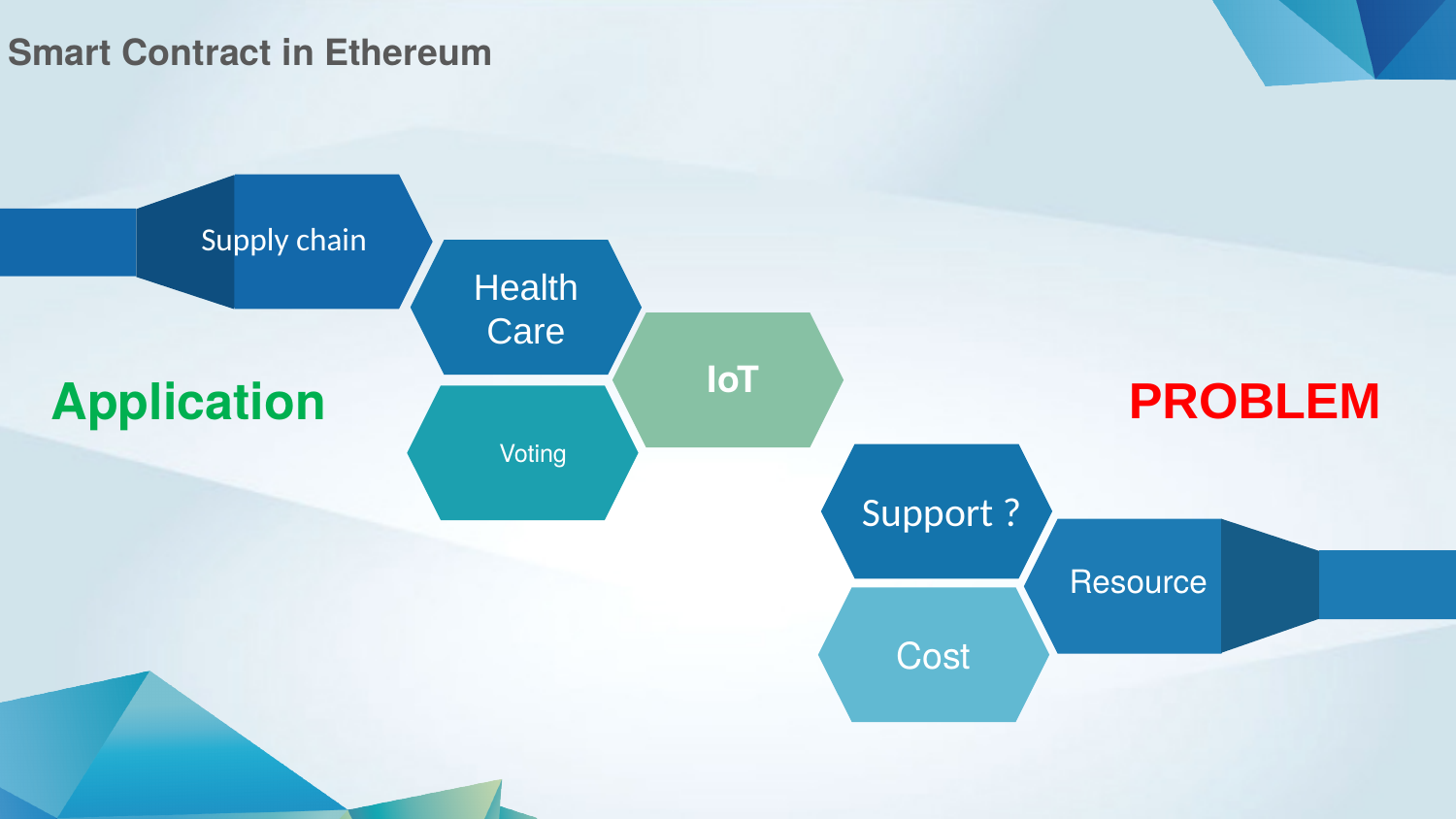

Smart Contract in Ethereum

	Supply chain
Health
Care

IoT
PROBLEM
Application

Voting

Support ?

Resource
Cost